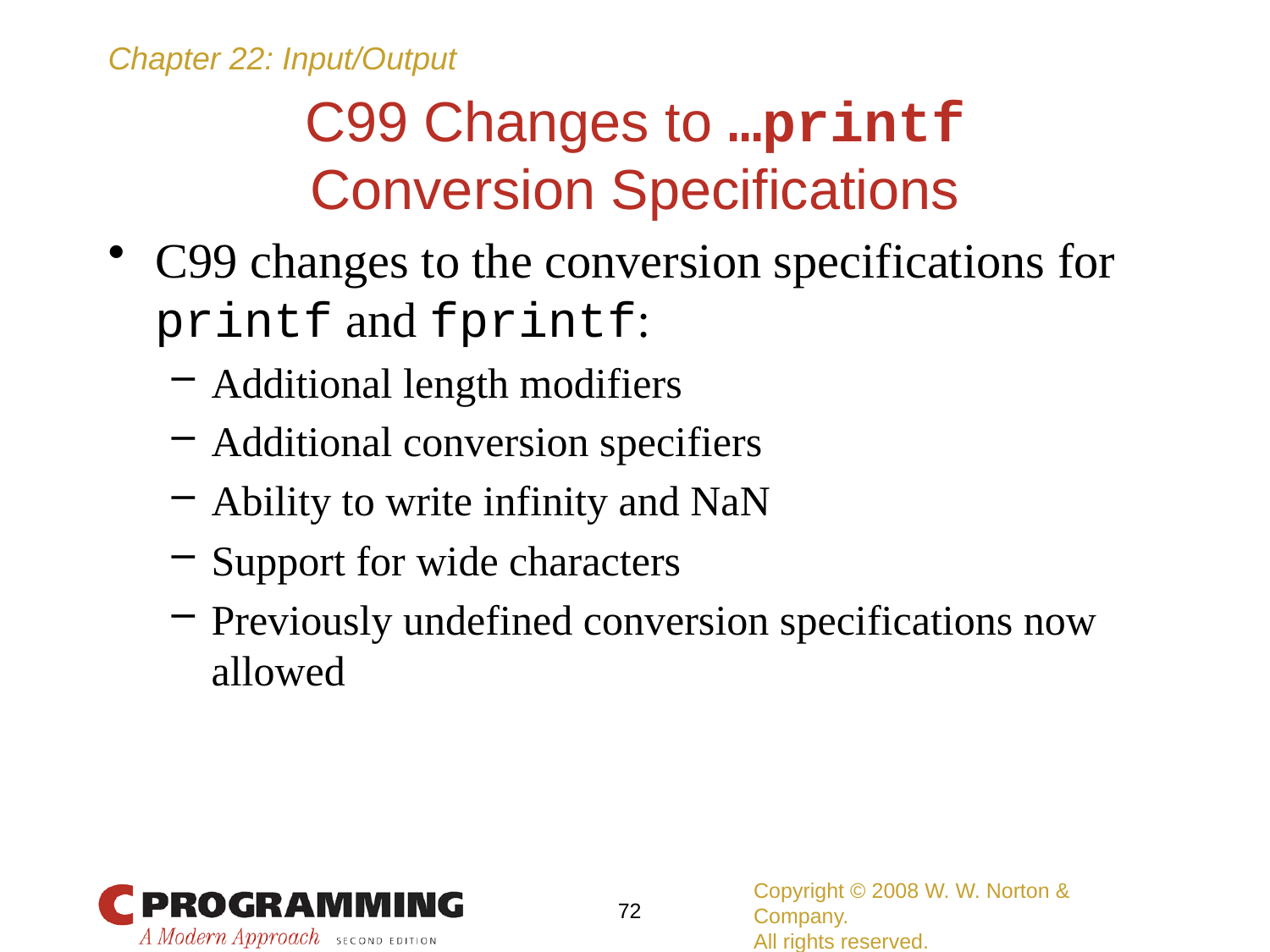

# C99 Changes to …printf Conversion Specifications
C99 changes to the conversion specifications for printf and fprintf:
Additional length modifiers
Additional conversion specifiers
Ability to write infinity and NaN
Support for wide characters
Previously undefined conversion specifications now allowed

Copyright © 2008 W. W. Norton & Company.
All rights reserved.
72